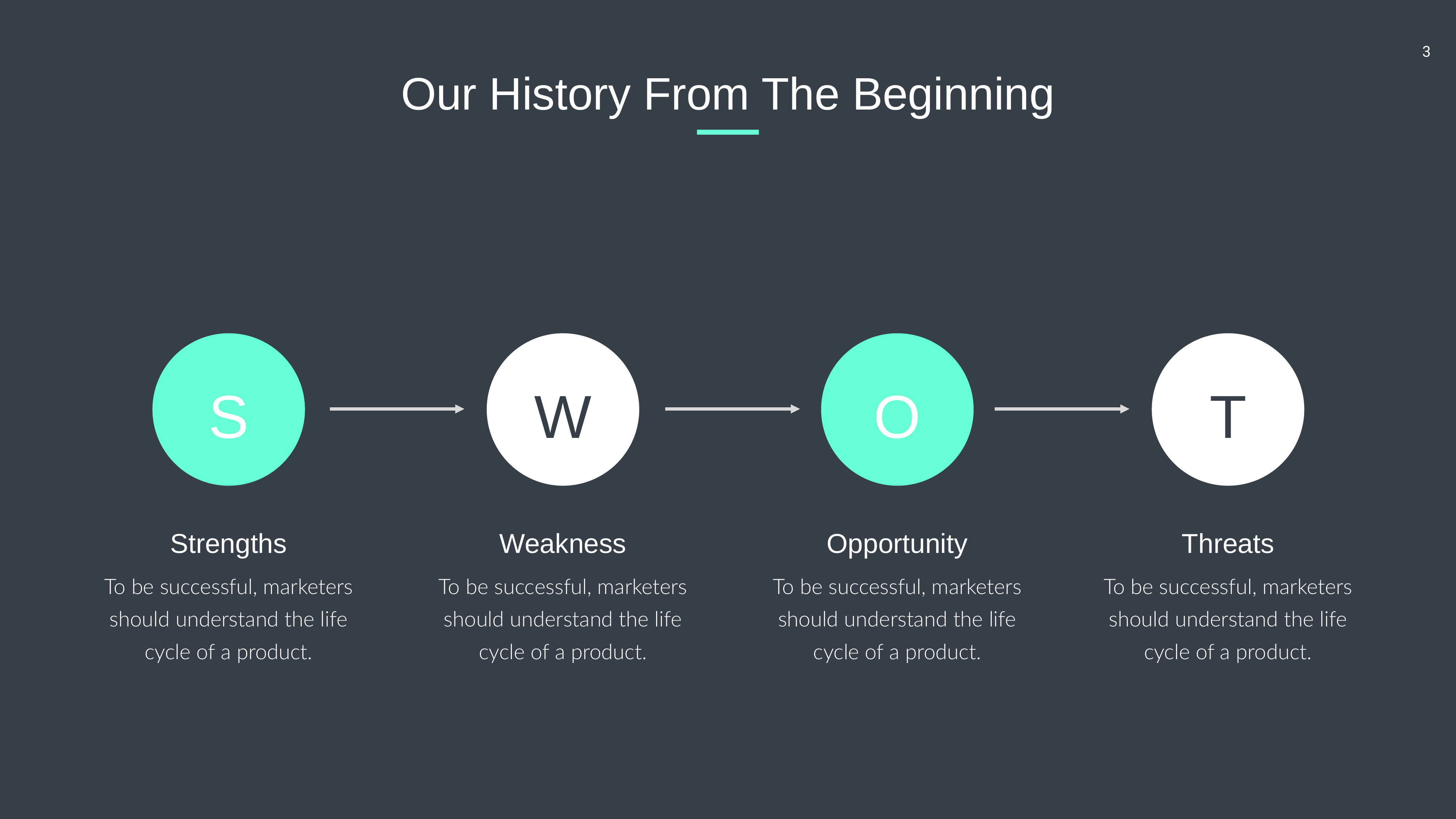

Our History From The Beginning

S
W
O
T
Strengths
Weakness
Opportunity
Threats
To be successful, marketers should understand the life cycle of a product.
To be successful, marketers should understand the life cycle of a product.
To be successful, marketers should understand the life cycle of a product.
To be successful, marketers should understand the life cycle of a product.